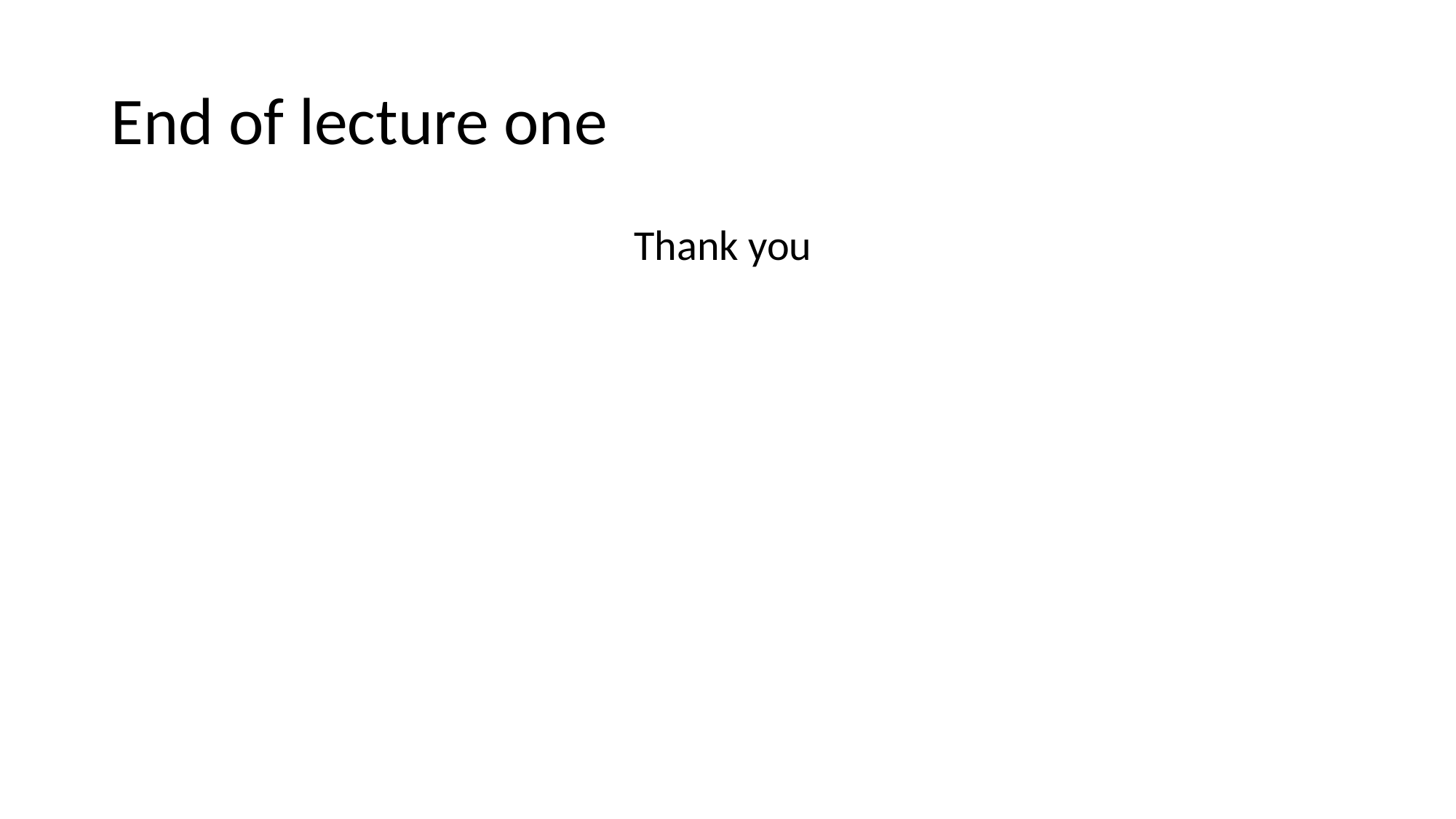

# End of lecture one
Thank you